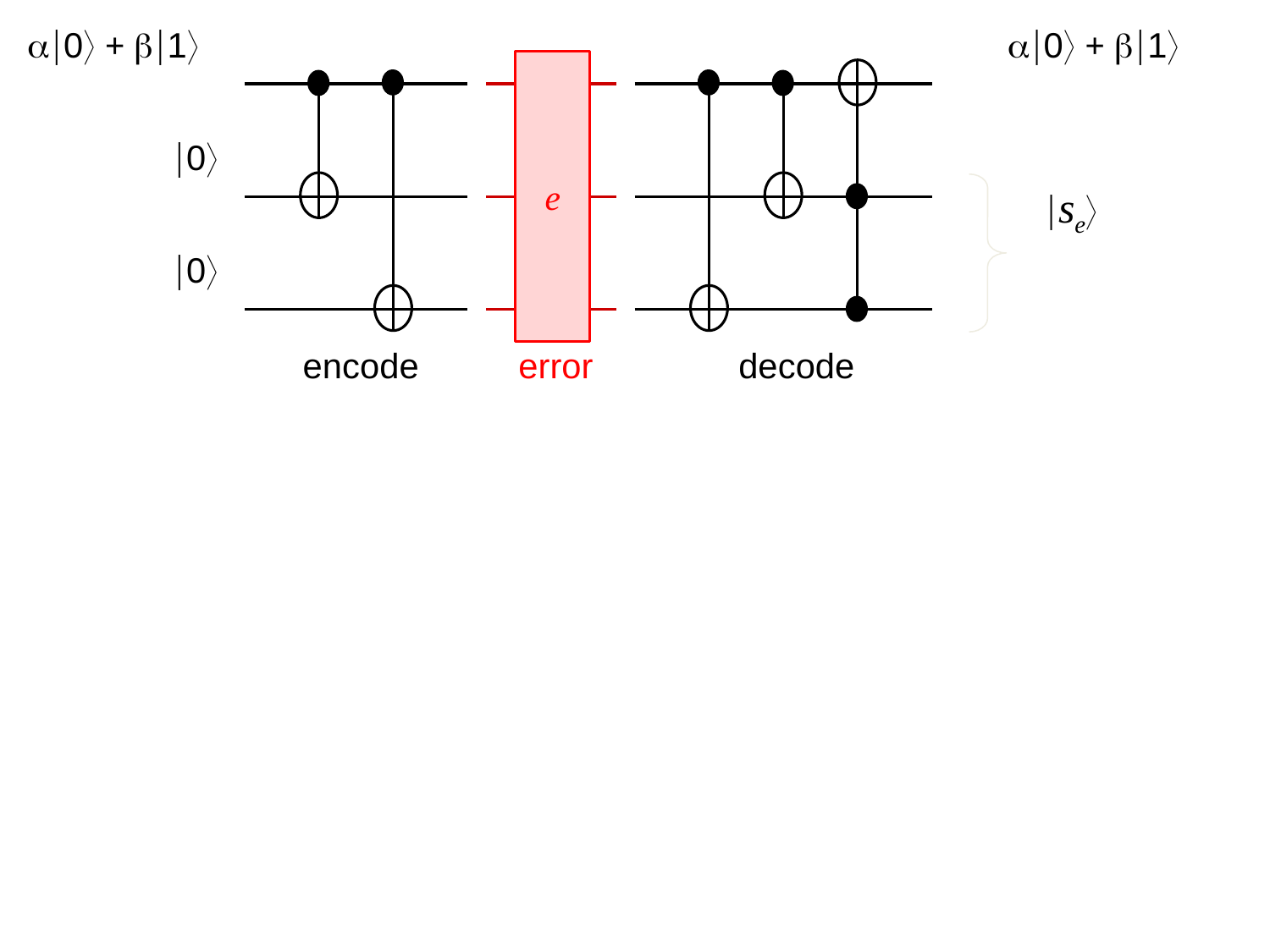

α|0〉 + β|1〉
α|0〉 + β|1〉
e

|0〉

|se〉

|0〉

encode
error
decode